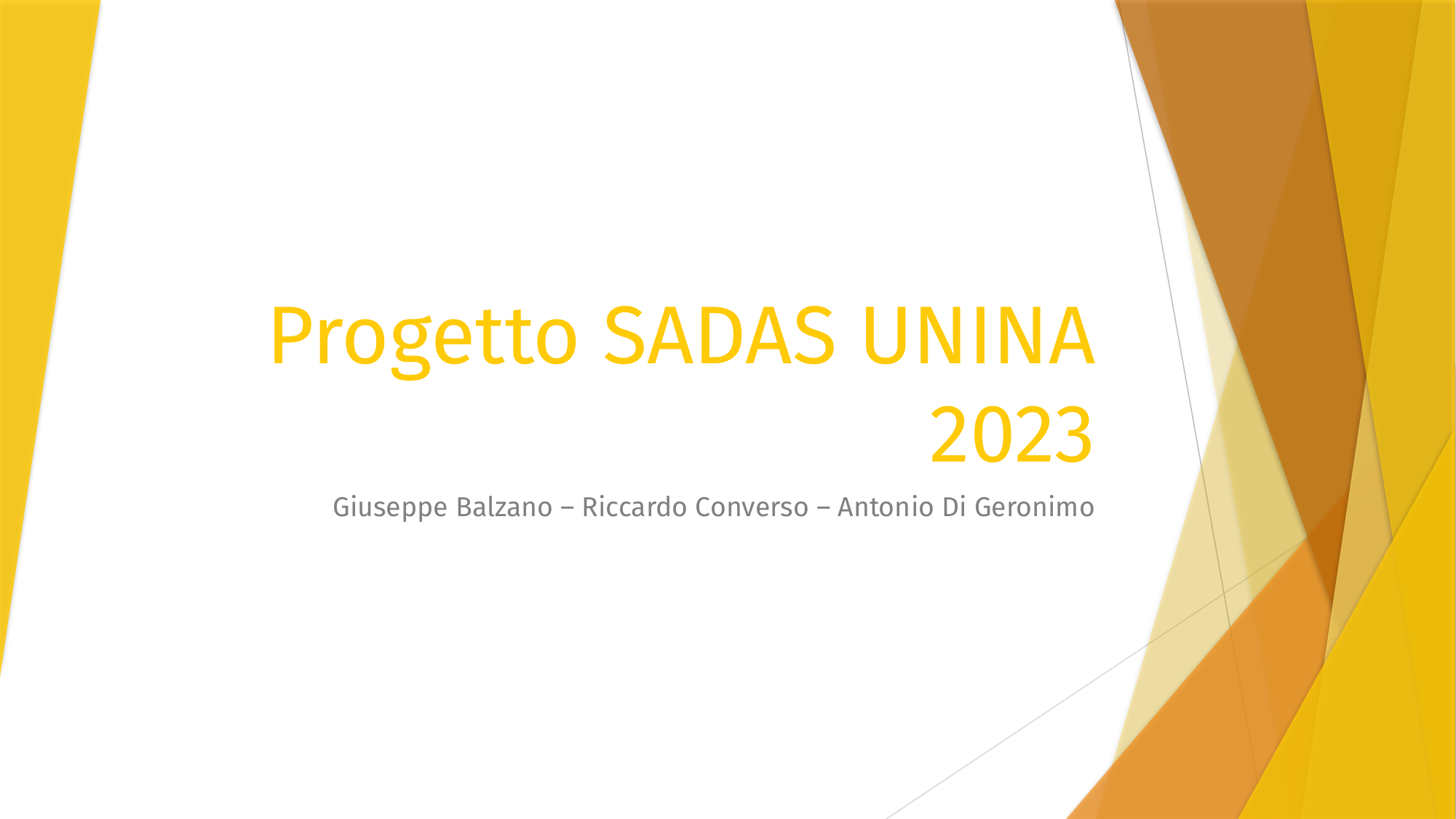

# Progetto SADAS UNINA 2023
Giuseppe Balzano – Riccardo Converso – Antonio Di Geronimo